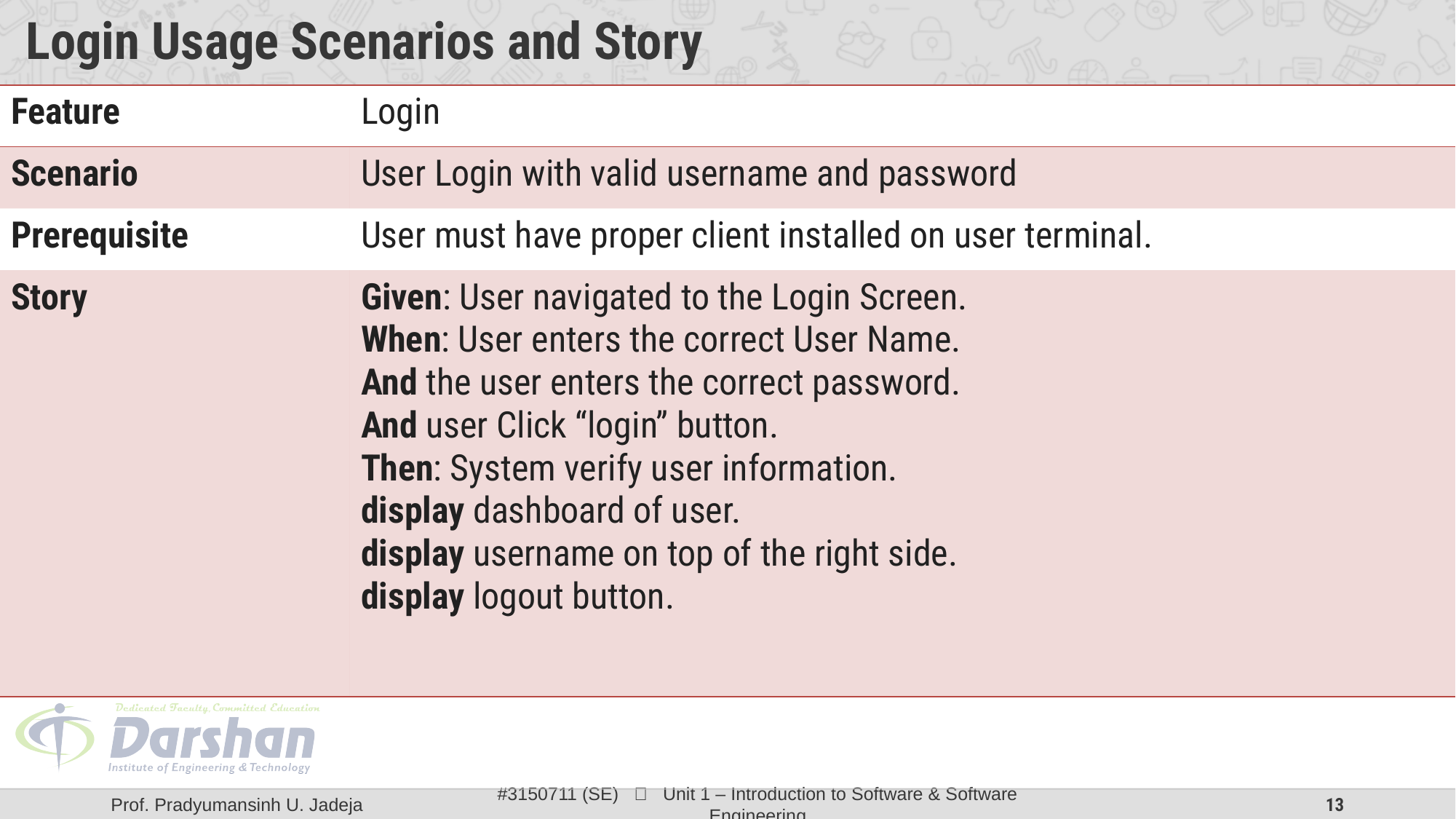

# Login Usage Scenarios and Story
| Feature | Login |
| --- | --- |
| Scenario | User Login with valid username and password |
| Prerequisite | User must have proper client installed on user terminal. |
| Story | Given: User navigated to the Login Screen. When: User enters the correct User Name. And the user enters the correct password. And user Click “login” button. Then: System verify user information. display dashboard of user. display username on top of the right side. display logout button. |